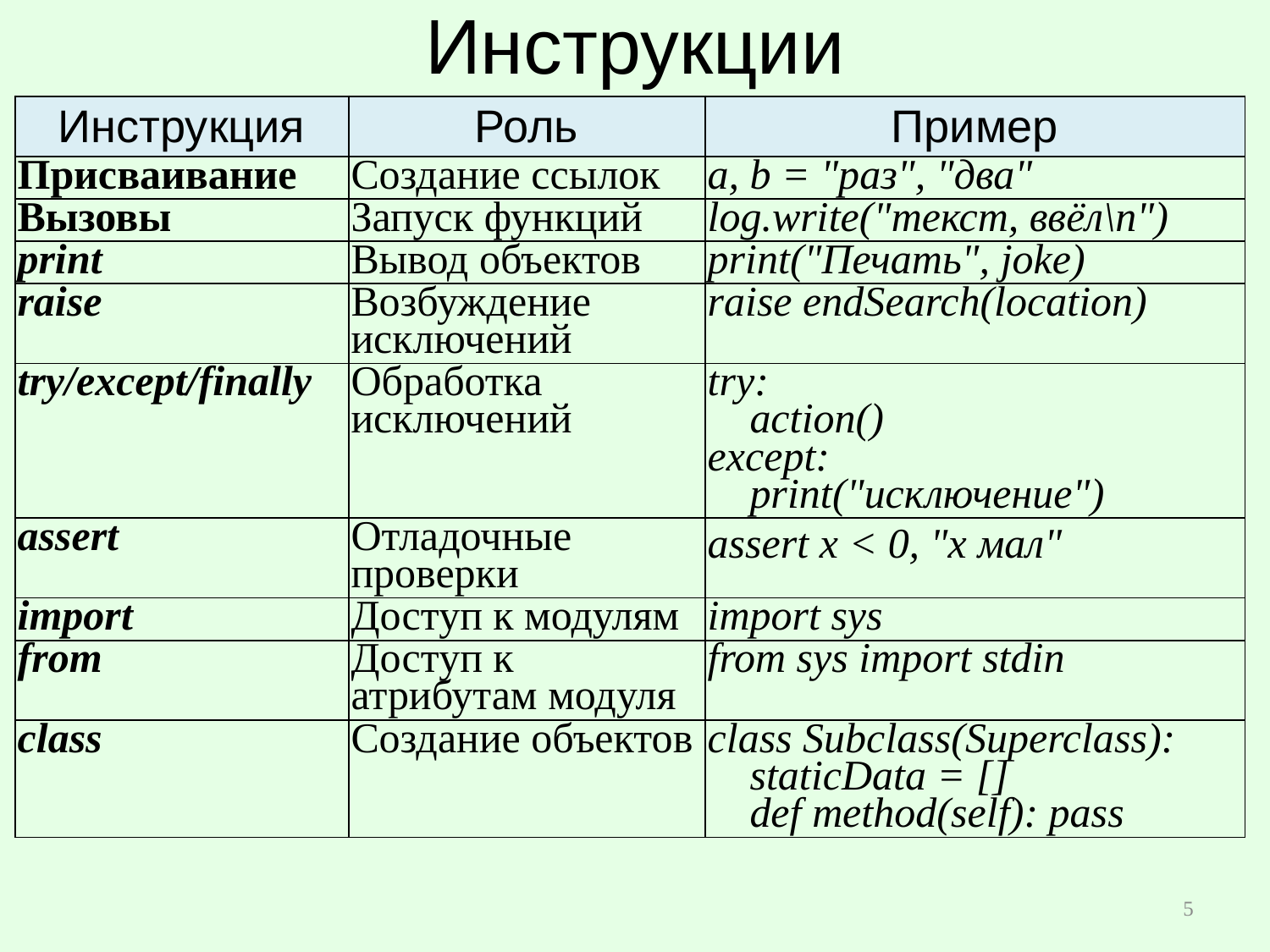

# Инструкции
| Инструкция | Роль | Пример |
| --- | --- | --- |
| Присваивание | Создание ссылок | a, b = "раз", "два" |
| Вызовы | Запуск функций | log.write("текст, ввёл\n") |
| print | Вывод объектов | print("Печать", joke) |
| raise | Возбуждение исключений | raise endSearch(location) |
| try/except/finally | Обработка исключений | try: action() except: print("исключение") |
| assert | Отладочные проверки | assert x < 0, "x мал" |
| import | Доступ к модулям | import sys |
| from | Доступ к атрибутам модуля | from sys import stdin |
| class | Создание объектов | class Subclass(Superclass): staticData = [] def method(self): pass |
5